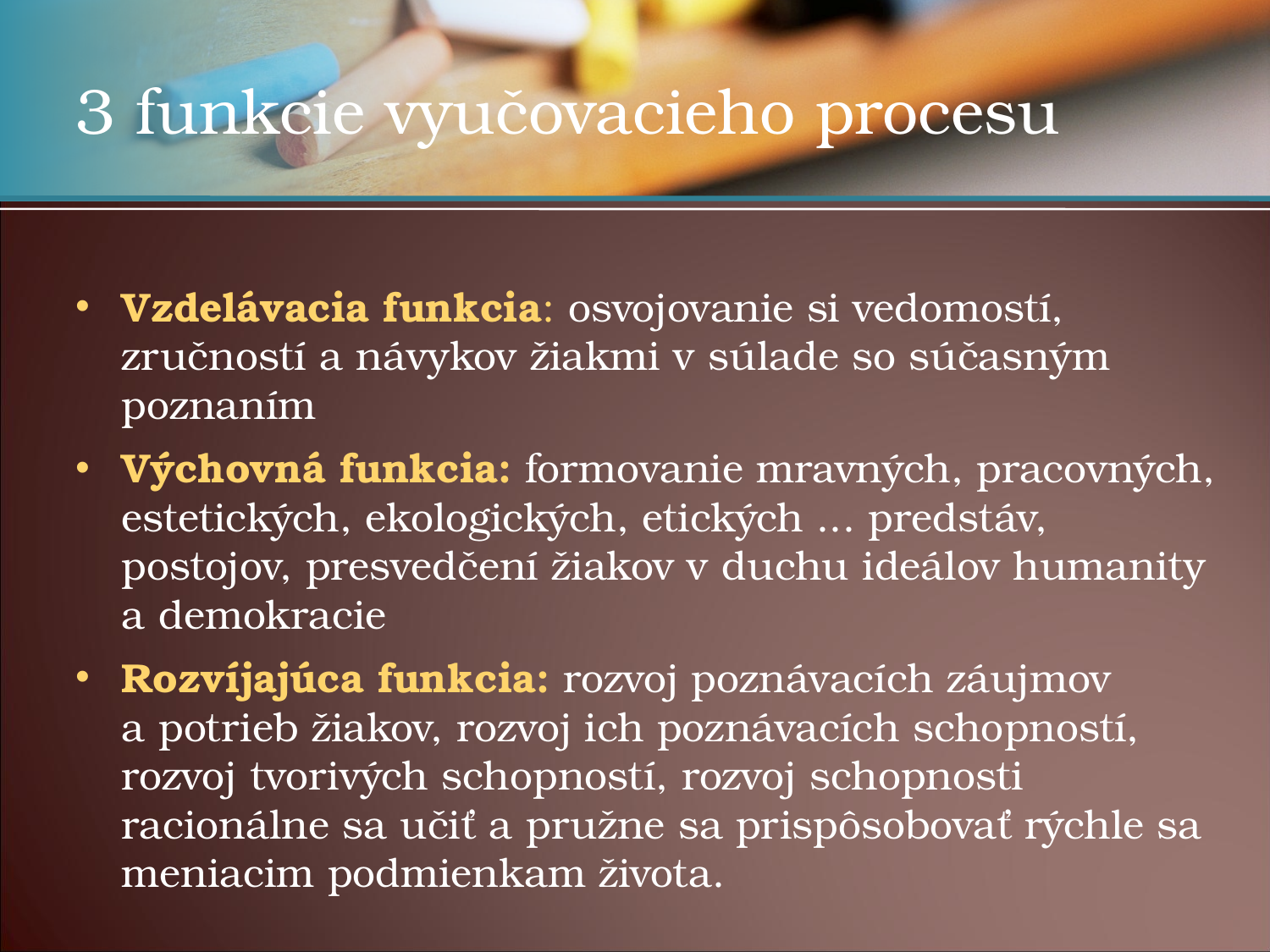

# 3 funkcie vyučovacieho procesu
Vzdelávacia funkcia: osvojovanie si vedomostí, zručností a návykov žiakmi v súlade so súčasným poznaním
Výchovná funkcia: formovanie mravných, pracovných, estetických, ekologických, etických ... predstáv, postojov, presvedčení žiakov v duchu ideálov humanity a demokracie
Rozvíjajúca funkcia: rozvoj poznávacích záujmov a potrieb žiakov, rozvoj ich poznávacích schopností, rozvoj tvorivých schopností, rozvoj schopnosti racionálne sa učiť a pružne sa prispôsobovať rýchle sa meniacim podmienkam života.